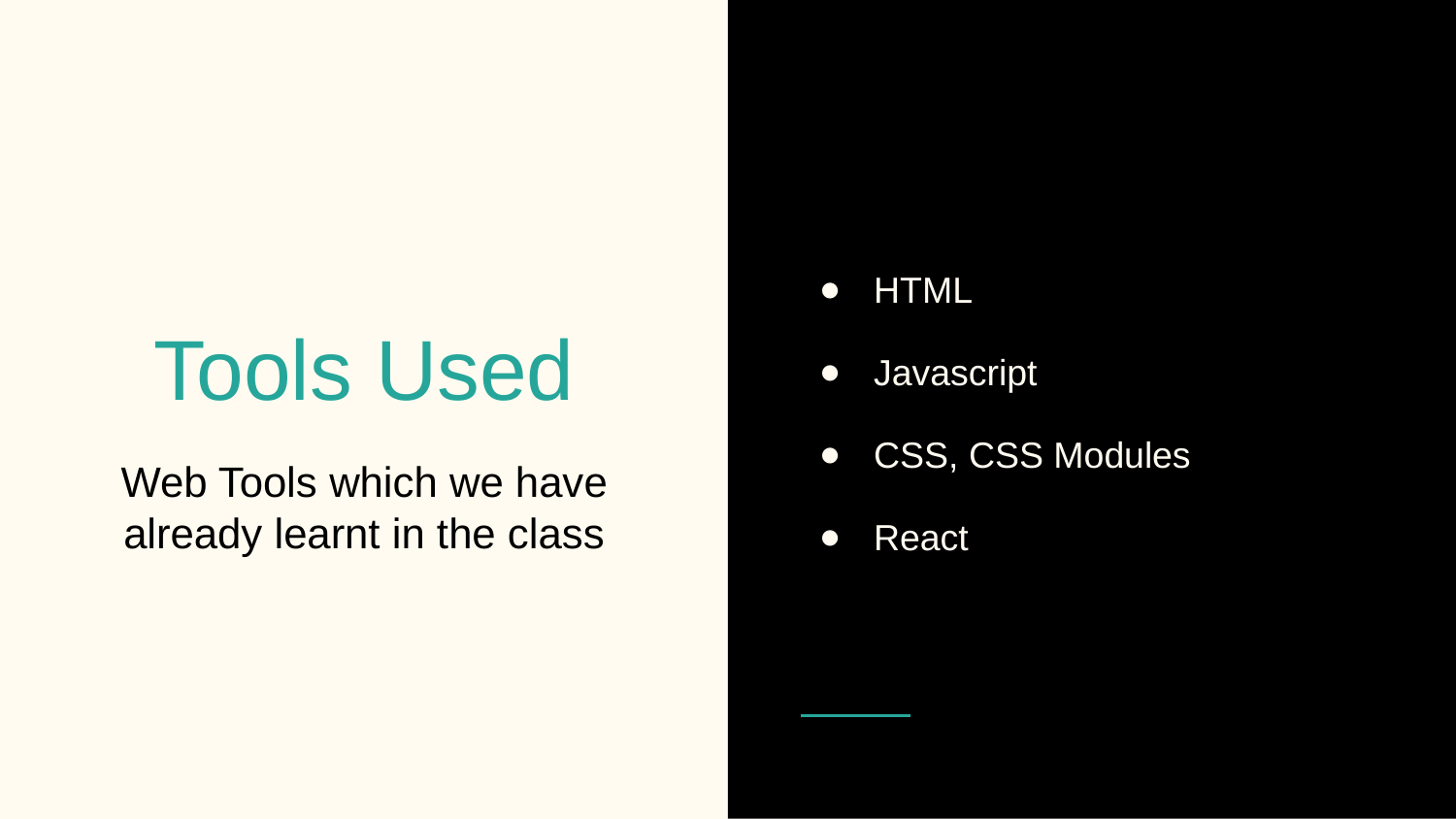

HTML
Javascript
CSS, CSS Modules
React
# Tools Used
Web Tools which we have already learnt in the class